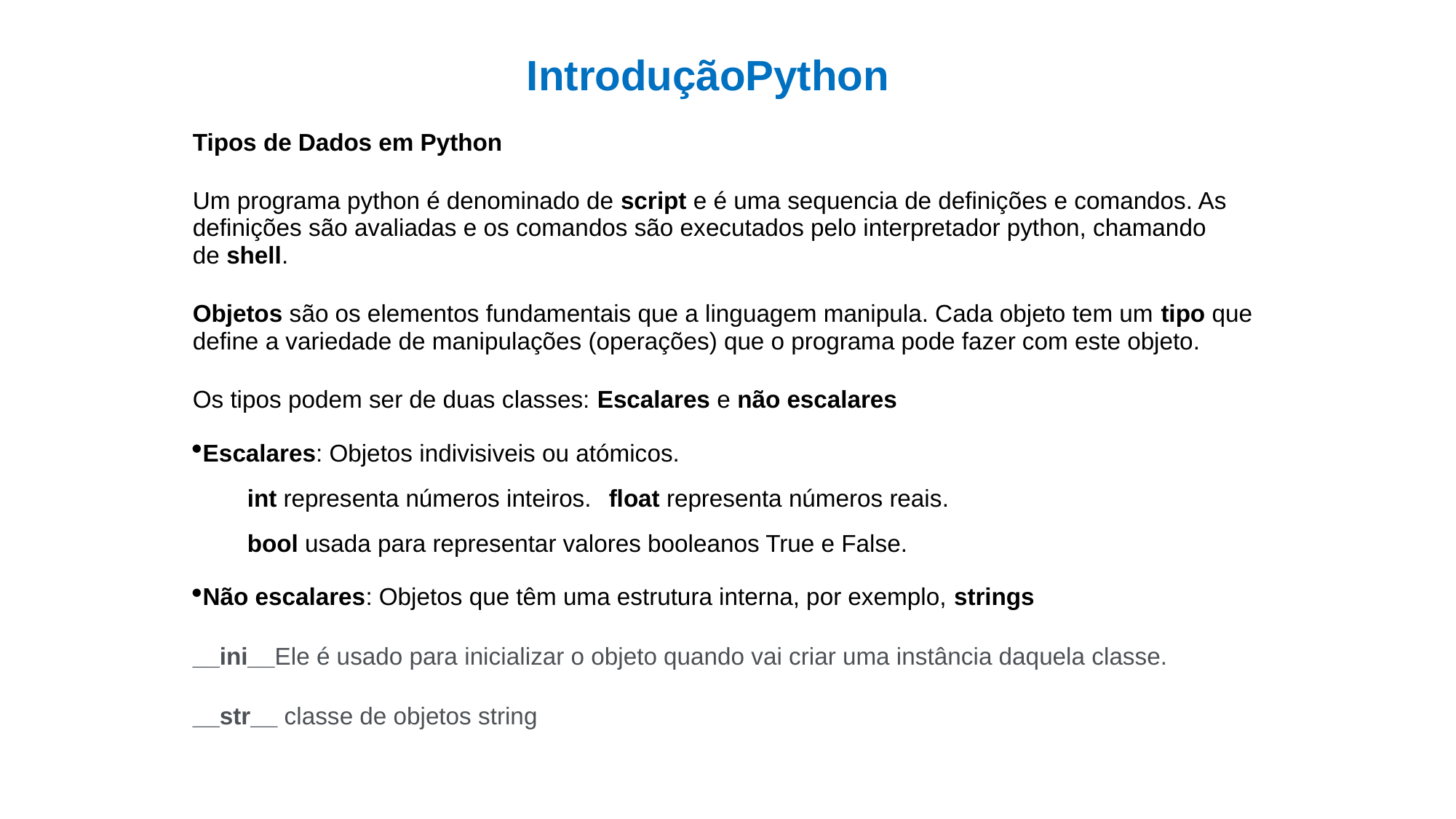

# IntroduçãoPython
Tipos de Dados em Python
Um programa python é denominado de script e é uma sequencia de definições e comandos. As definições são avaliadas e os comandos são executados pelo interpretador python, chamando de shell.
Objetos são os elementos fundamentais que a linguagem manipula. Cada objeto tem um tipo que define a variedade de manipulações (operações) que o programa pode fazer com este objeto.
Os tipos podem ser de duas classes: Escalares e não escalares
Escalares: Objetos indivisiveis ou atómicos.
int representa números inteiros.	float representa números reais.
bool usada para representar valores booleanos True e False.
Não escalares: Objetos que têm uma estrutura interna, por exemplo, strings
__ini__Ele é usado para inicializar o objeto quando vai criar uma instância daquela classe.
__str__ classe de objetos string